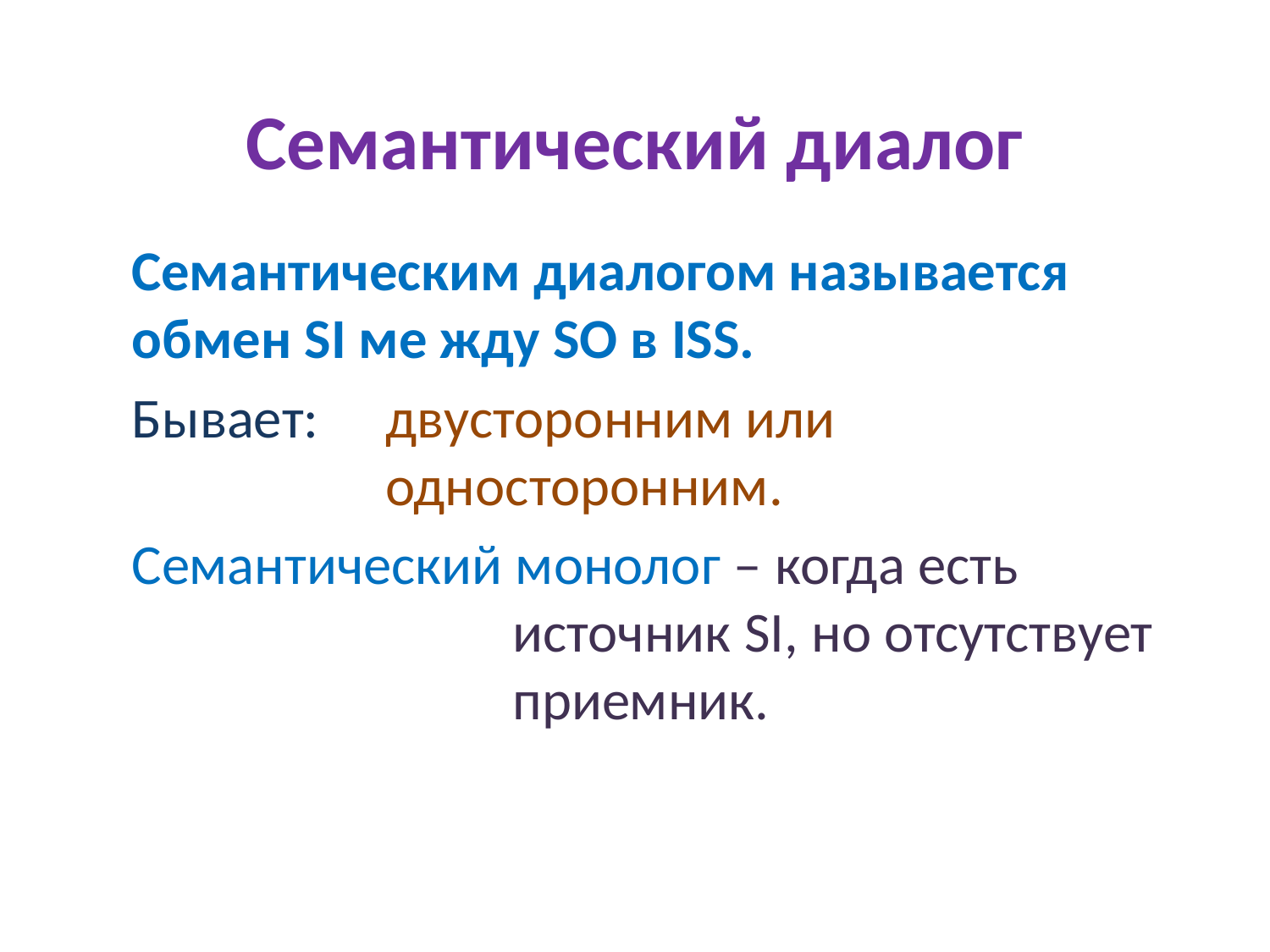

# Семантический диалог
Семантическим диалогом называется обмен SI ме жду SO в ISS.
Бывает: 	двусторонним или 					односторонним.
Семантический монолог – когда есть 				источник SI, но отсутствует 			приемник.